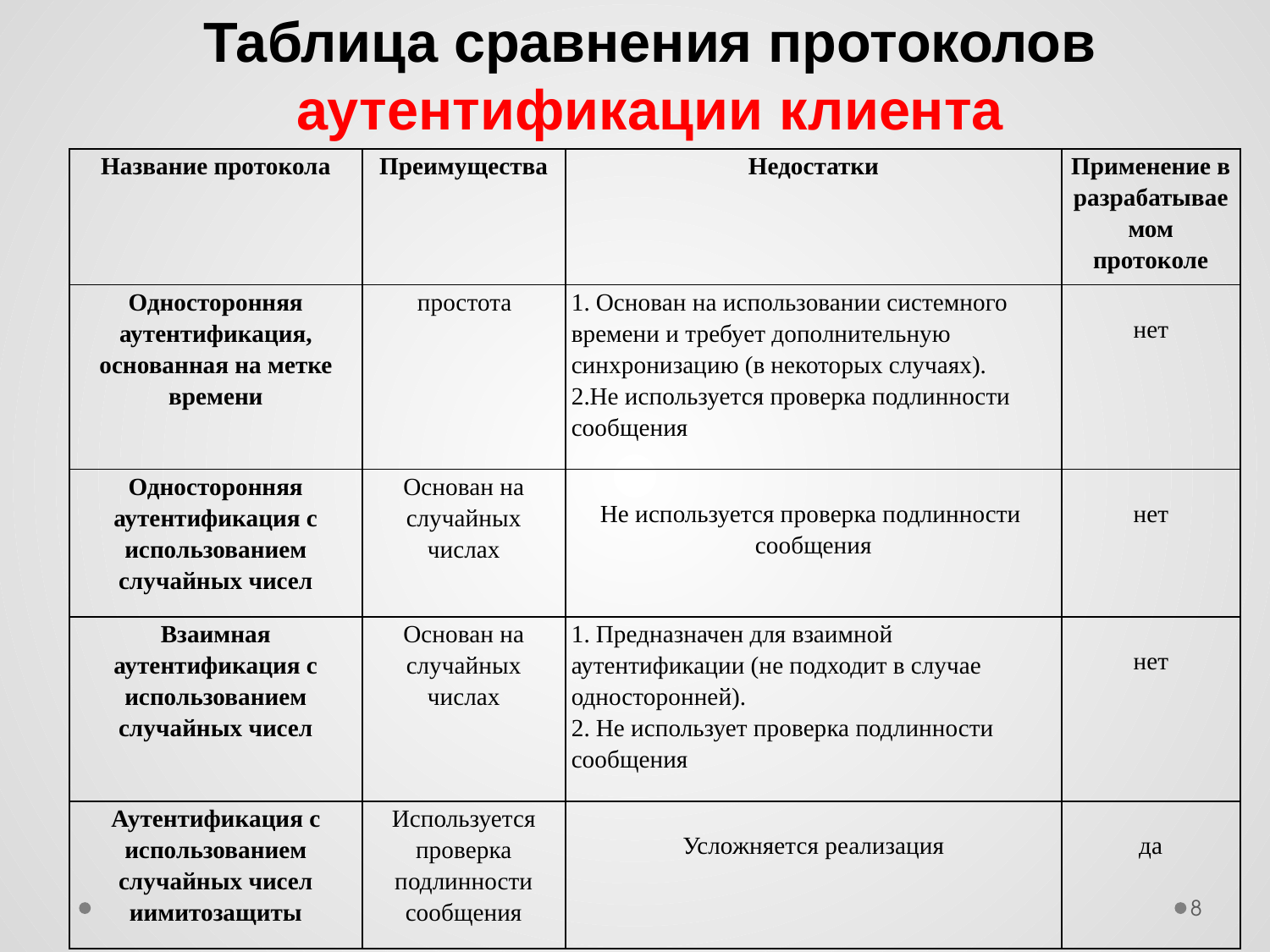

Таблица сравнения протоколов аутентификации клиента
| Название протокола | Преимущества | Недостатки | Применение в разрабатываемом протоколе |
| --- | --- | --- | --- |
| Односторонняя аутентификация, основанная на метке времени | простота | 1. Основан на использовании системного времени и требует дополнительную синхронизацию (в некоторых случаях). 2.Не используется проверка подлинности сообщения | нет |
| Односторонняя аутентификация с использованием случайных чисел | Основан на случайных числах | Не используется проверка подлинности сообщения | нет |
| Взаимная аутентификация с использованием случайных чисел | Основан на случайных числах | 1. Предназначен для взаимной аутентификации (не подходит в случае односторонней). 2. Не использует проверка подлинности сообщения | нет |
| Аутентификация с использованием случайных чисел иимитозащиты | Используется проверка подлинности сообщения | Усложняется реализация | да |
8